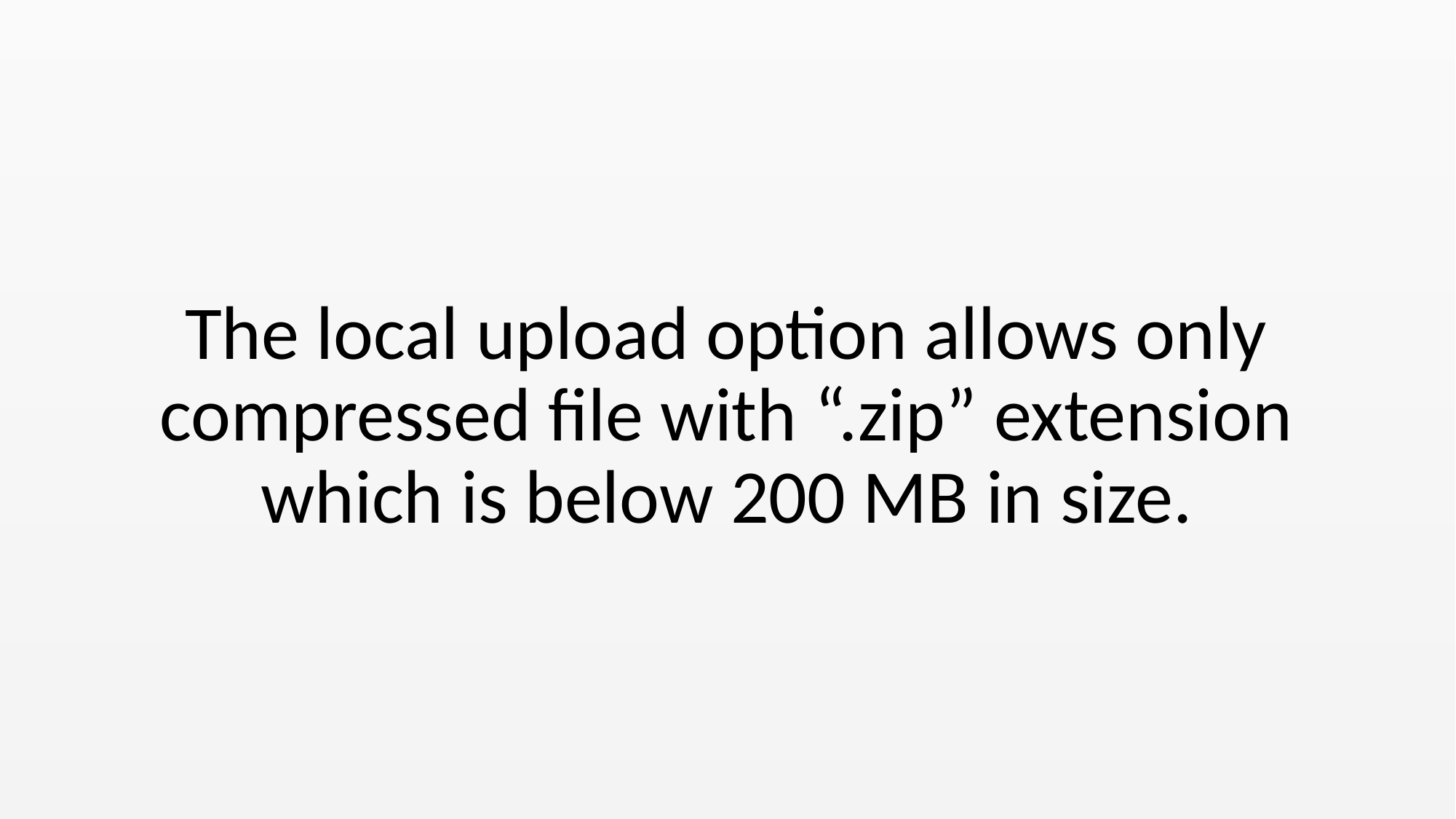

# The local upload option allows only compressed file with “.zip” extension which is below 200 MB in size.